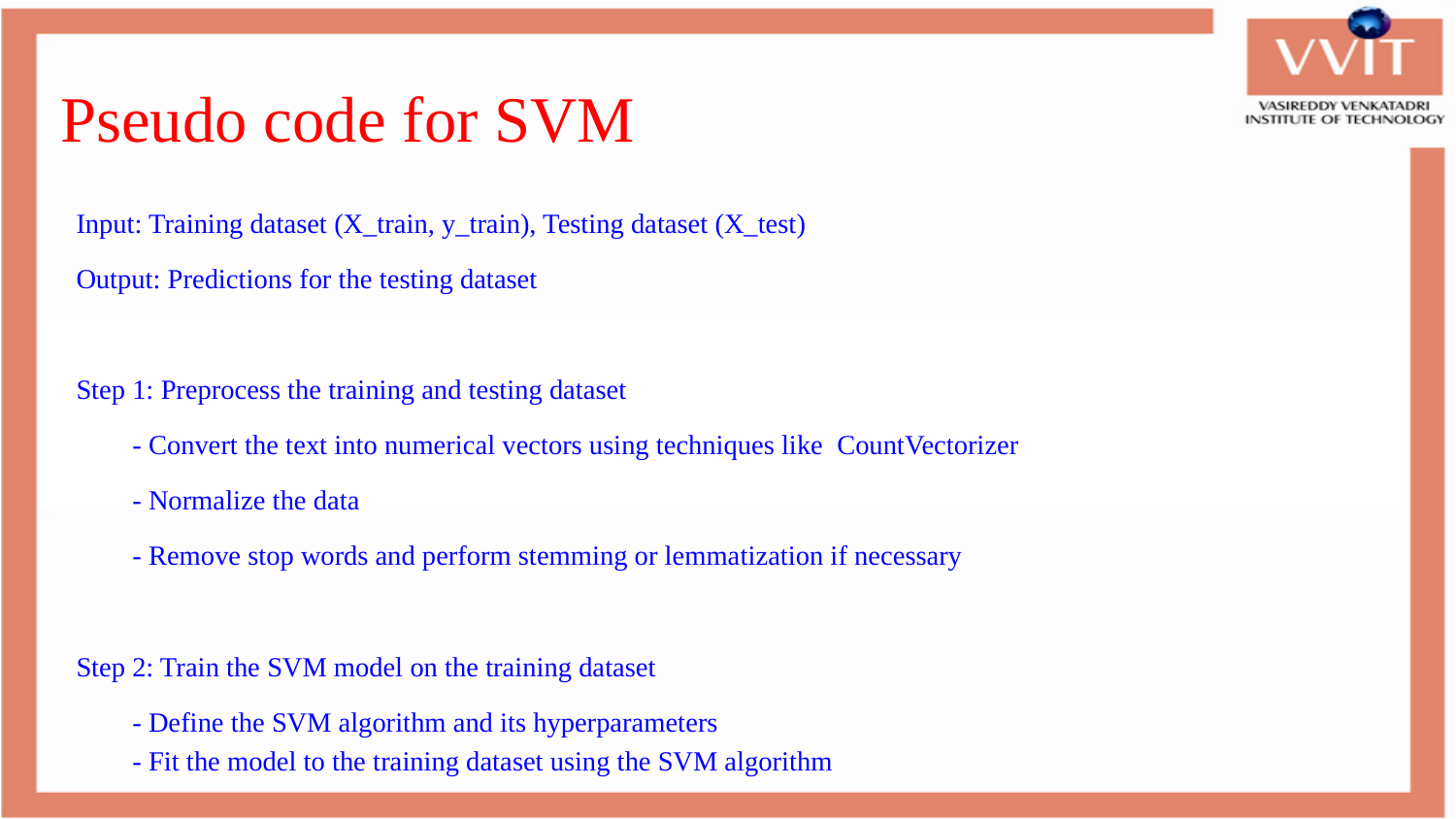

# Pseudo code for SVM
Input: Training dataset (X_train, y_train), Testing dataset (X_test)
Output: Predictions for the testing dataset

Step 1: Preprocess the training and testing dataset
        - Convert the text into numerical vectors using techniques like  CountVectorizer
        - Normalize the data
        - Remove stop words and perform stemming or lemmatization if necessary

Step 2: Train the SVM model on the training dataset
        - Define the SVM algorithm and its hyperparameters
        - Fit the model to the training dataset using the SVM algorithm